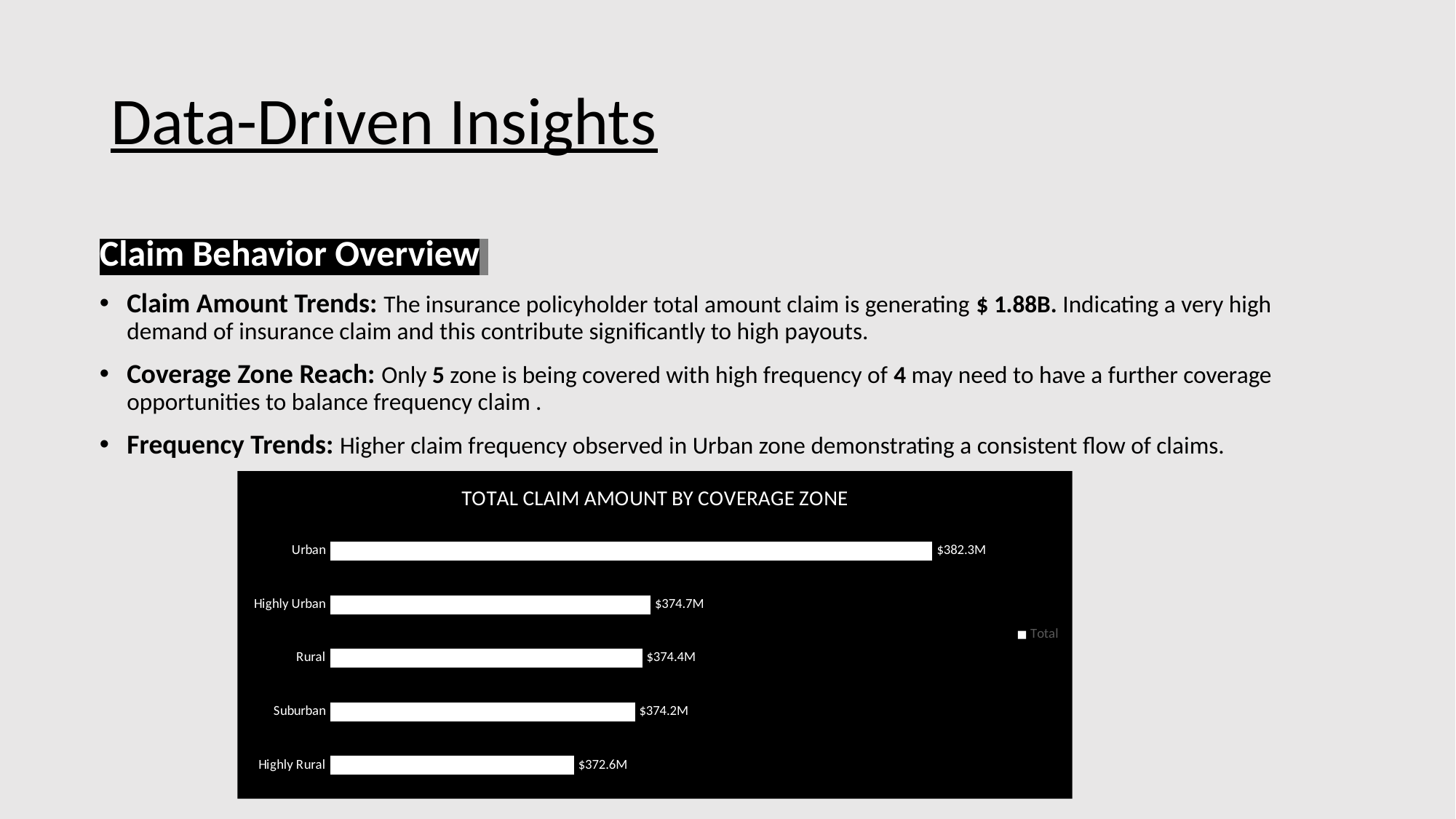

# Data-Driven Insights

Claim Behavior Overview
Claim Amount Trends: The insurance policyholder total amount claim is generating $ 1.88B. Indicating a very high demand of insurance claim and this contribute significantly to high payouts.
Coverage Zone Reach: Only 5 zone is being covered with high frequency of 4 may need to have a further coverage opportunities to balance frequency claim .
Frequency Trends: Higher claim frequency observed in Urban zone demonstrating a consistent flow of claims.

### Chart: TOTAL CLAIM AMOUNT BY COVERAGE ZONE

| Category | Total |
|---|---|
| Highly Rural | 372586080.99 |
| Suburban | 374232079.22 |
| Rural | 374430268.3 |
| Highly Urban | 374655829.5 |
| Urban | 382266218.19 |